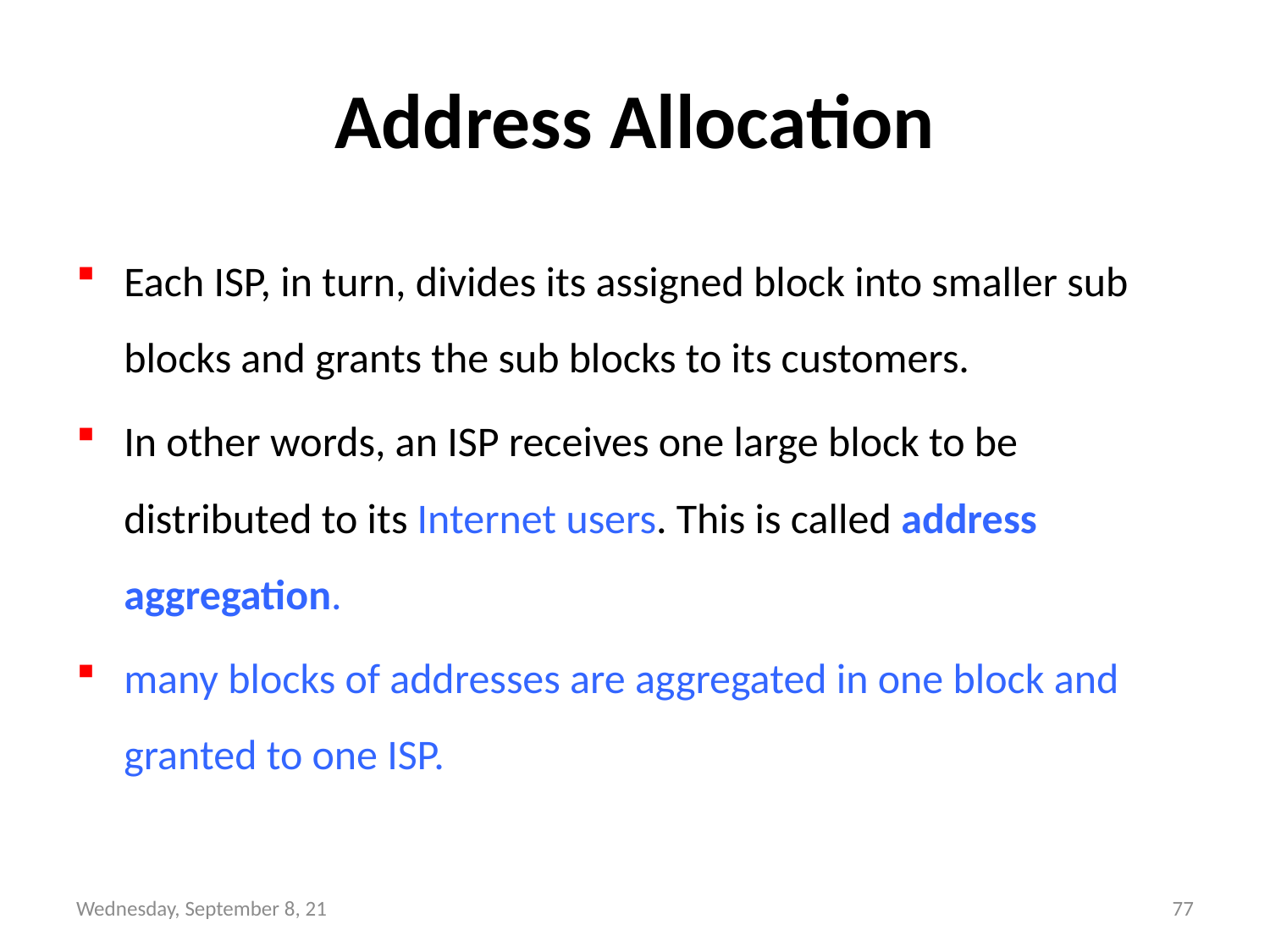

# Address Allocation
Each ISP, in turn, divides its assigned block into smaller sub blocks and grants the sub blocks to its customers.
In other words, an ISP receives one large block to be distributed to its Internet users. This is called address aggregation.
many blocks of addresses are aggregated in one block and granted to one ISP.
Wednesday, September 8, 21
77